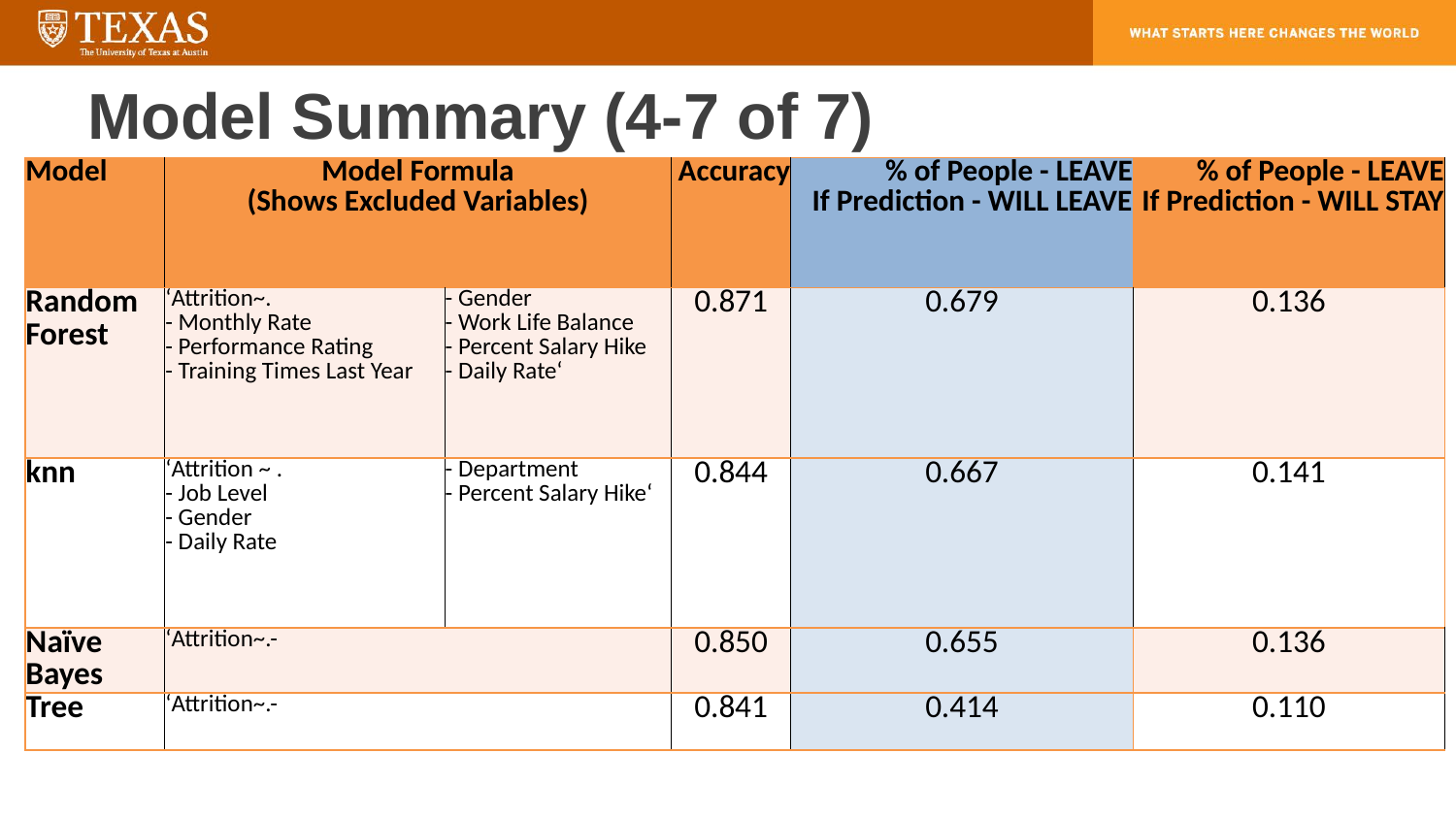

# Model Summary (4-7 of 7)
| Model | Model Formula (Shows Excluded Variables) |  | Accuracy | % of People - LEAVE If Prediction - WILL LEAVE | % of People - LEAVE If Prediction - WILL STAY |
| --- | --- | --- | --- | --- | --- |
| Random Forest | ‘Attrition~. - Monthly Rate - Performance Rating - Training Times Last Year | - Gender - Work Life Balance - Percent Salary Hike - Daily Rate‘ | 0.871 | 0.679 | 0.136 |
| knn | ‘Attrition ~ . - Job Level - Gender - Daily Rate | - Department - Percent Salary Hike‘ | 0.844 | 0.667 | 0.141 |
| Naïve Bayes | ‘Attrition~.- |  | 0.850 | 0.655 | 0.136 |
| Tree | ‘Attrition~.- |  | 0.841 | 0.414 | 0.110 |